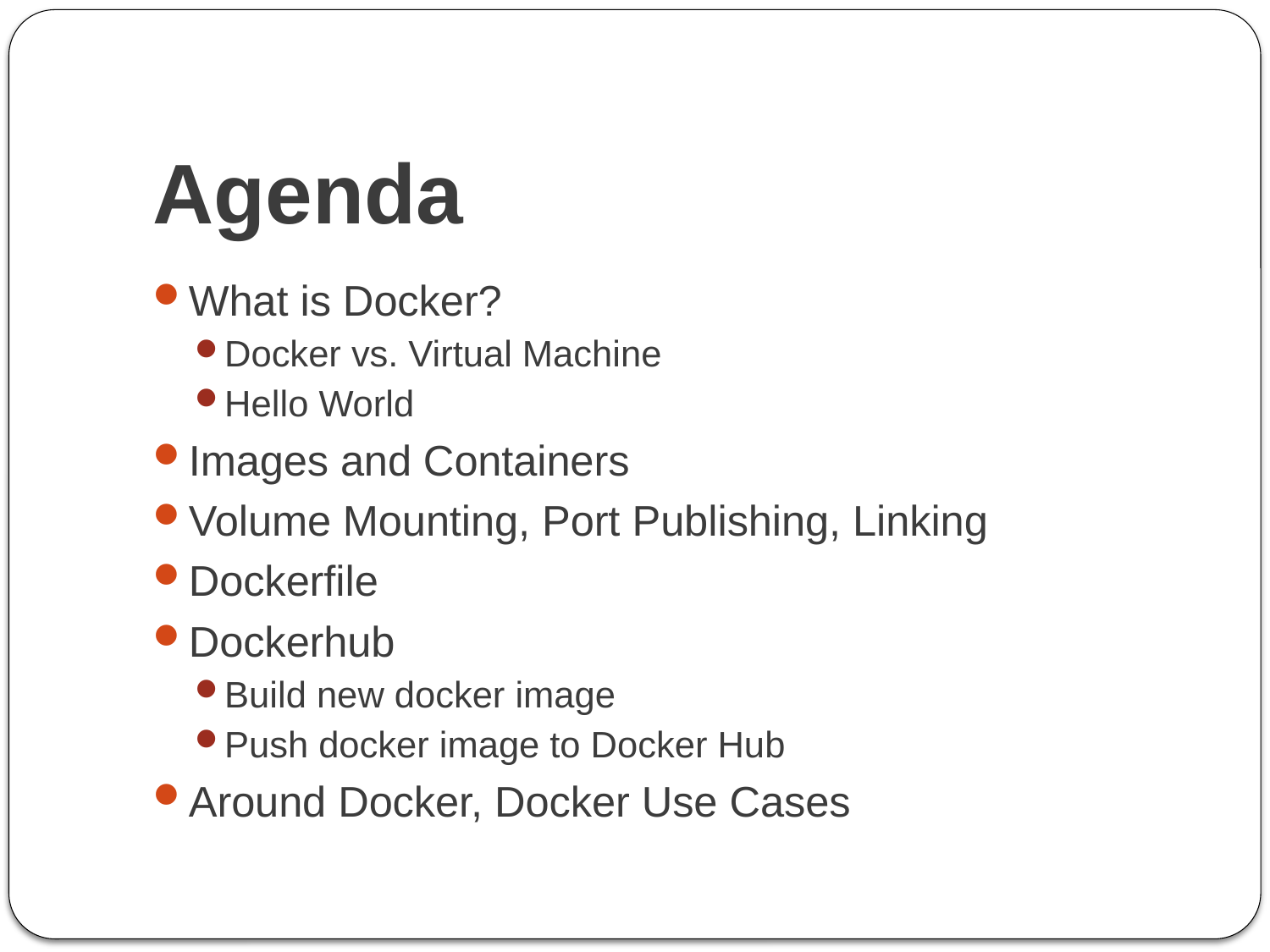

Agenda
What is Docker?
Docker vs. Virtual Machine
Hello World
Images and Containers
Volume Mounting, Port Publishing, Linking
Dockerfile
Dockerhub
Build new docker image
Push docker image to Docker Hub
Around Docker, Docker Use Cases